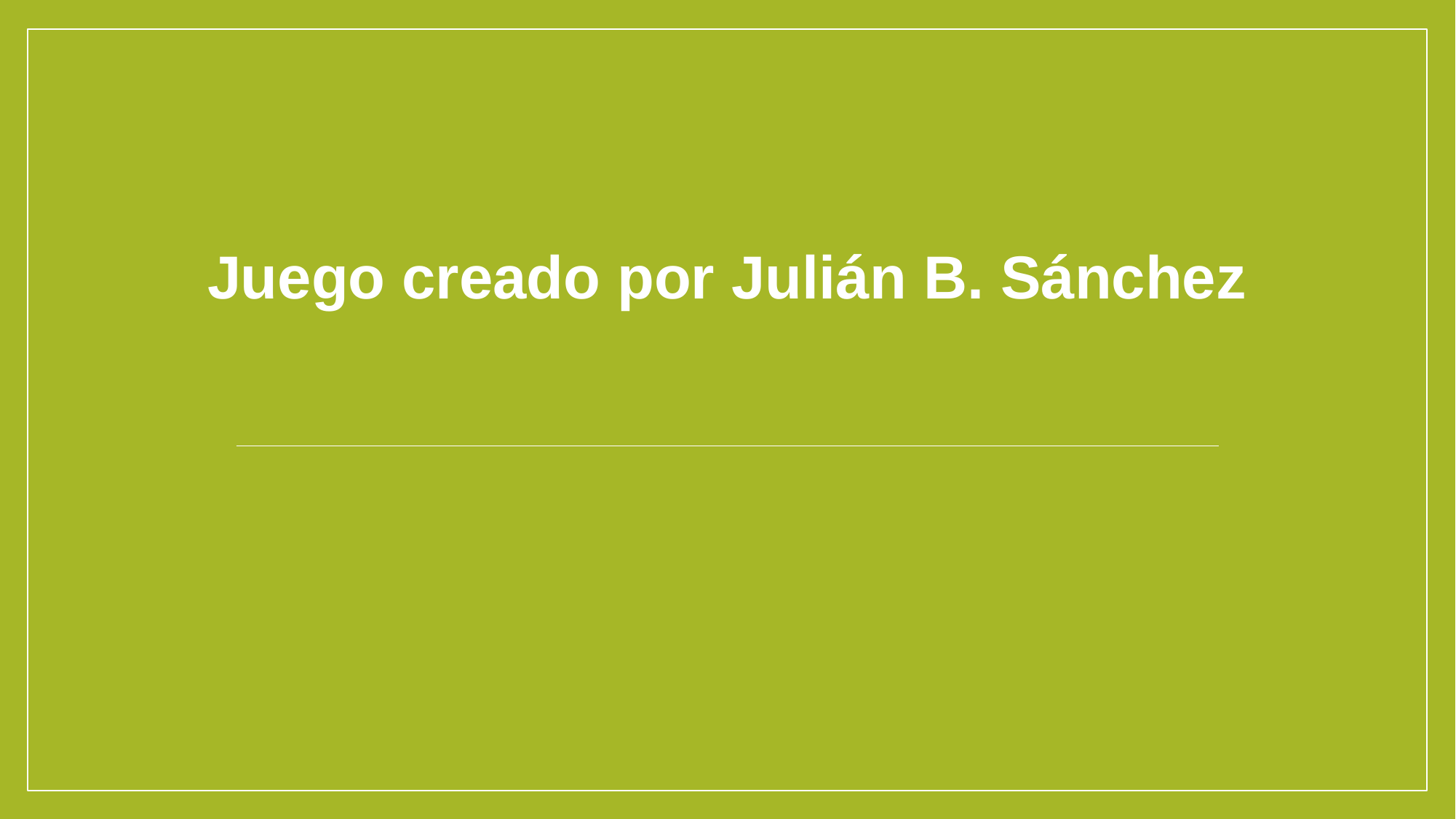

# Juego creado por Julián B. Sánchez